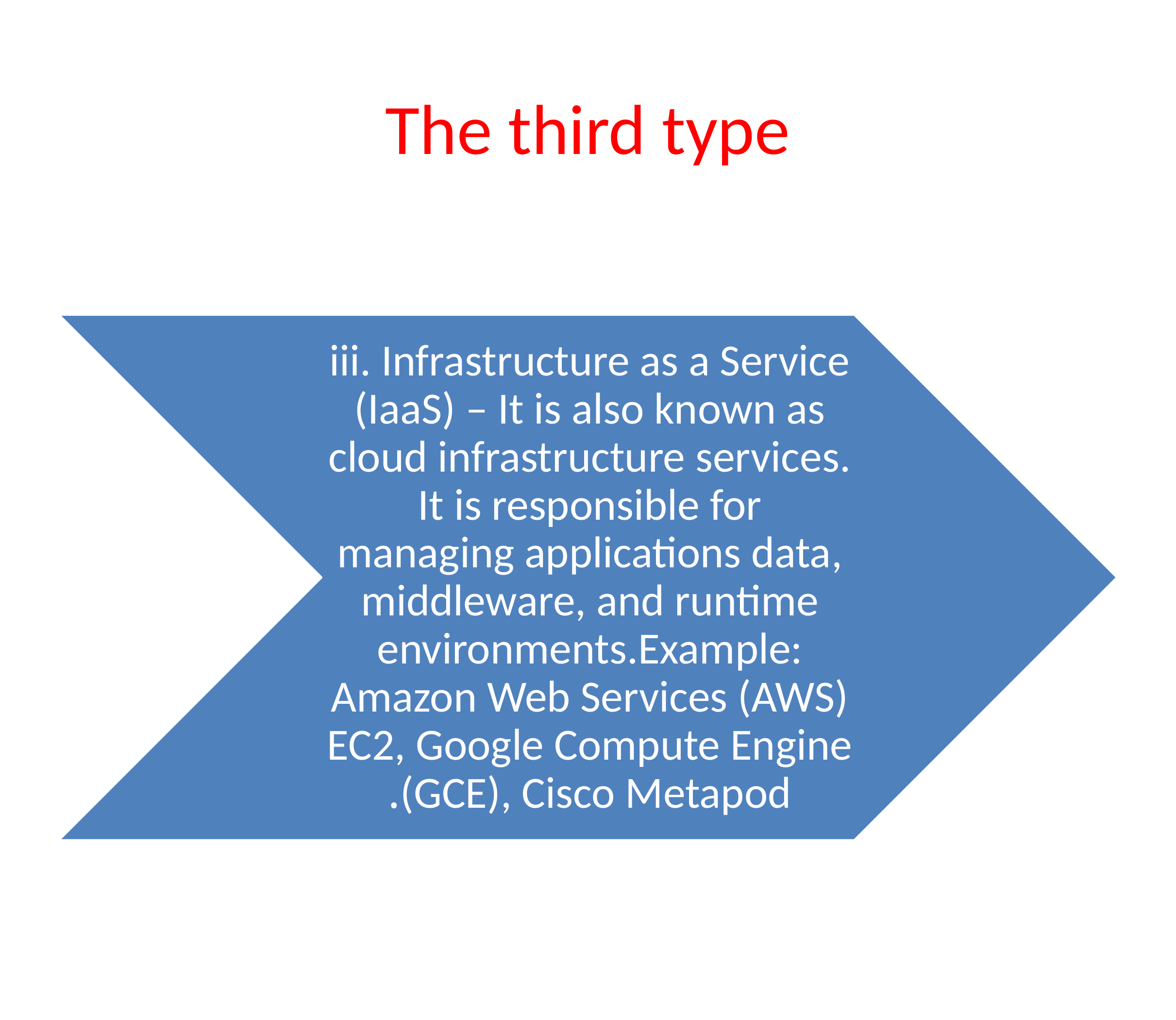

# The third type
iii. Infrastructure as a Service (IaaS) – It is also known as cloud infrastructure services. It is responsible for managing applications data, middleware, and runtime environments.Example: Amazon Web Services (AWS) EC2, Google Compute Engine (GCE), Cisco Metapod.